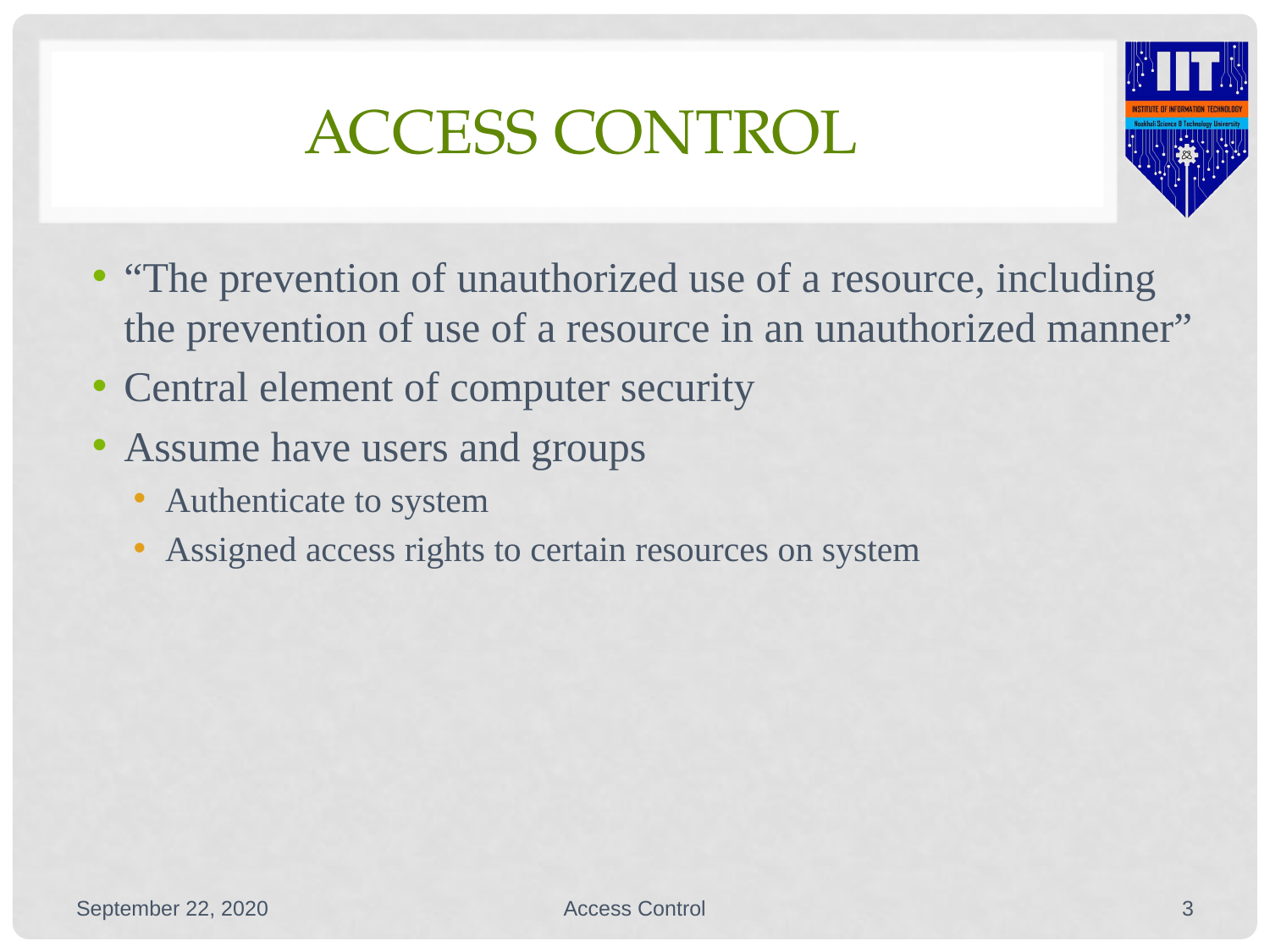

# Access Control
“The prevention of unauthorized use of a resource, including the prevention of use of a resource in an unauthorized manner”
Central element of computer security
Assume have users and groups
Authenticate to system
Assigned access rights to certain resources on system
September 22, 2020
Access Control
3